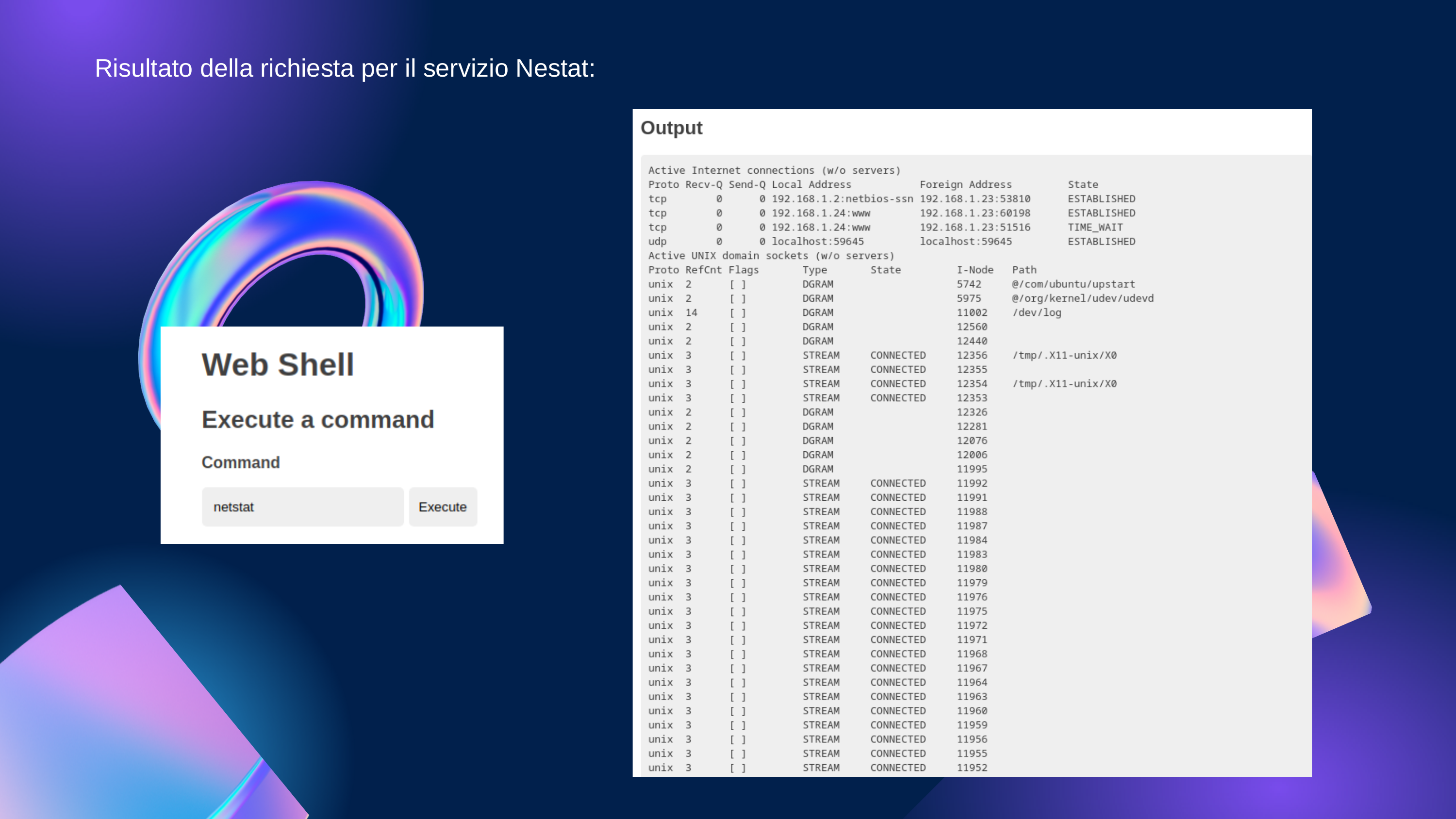

Risultato della richiesta per il servizio Nestat: